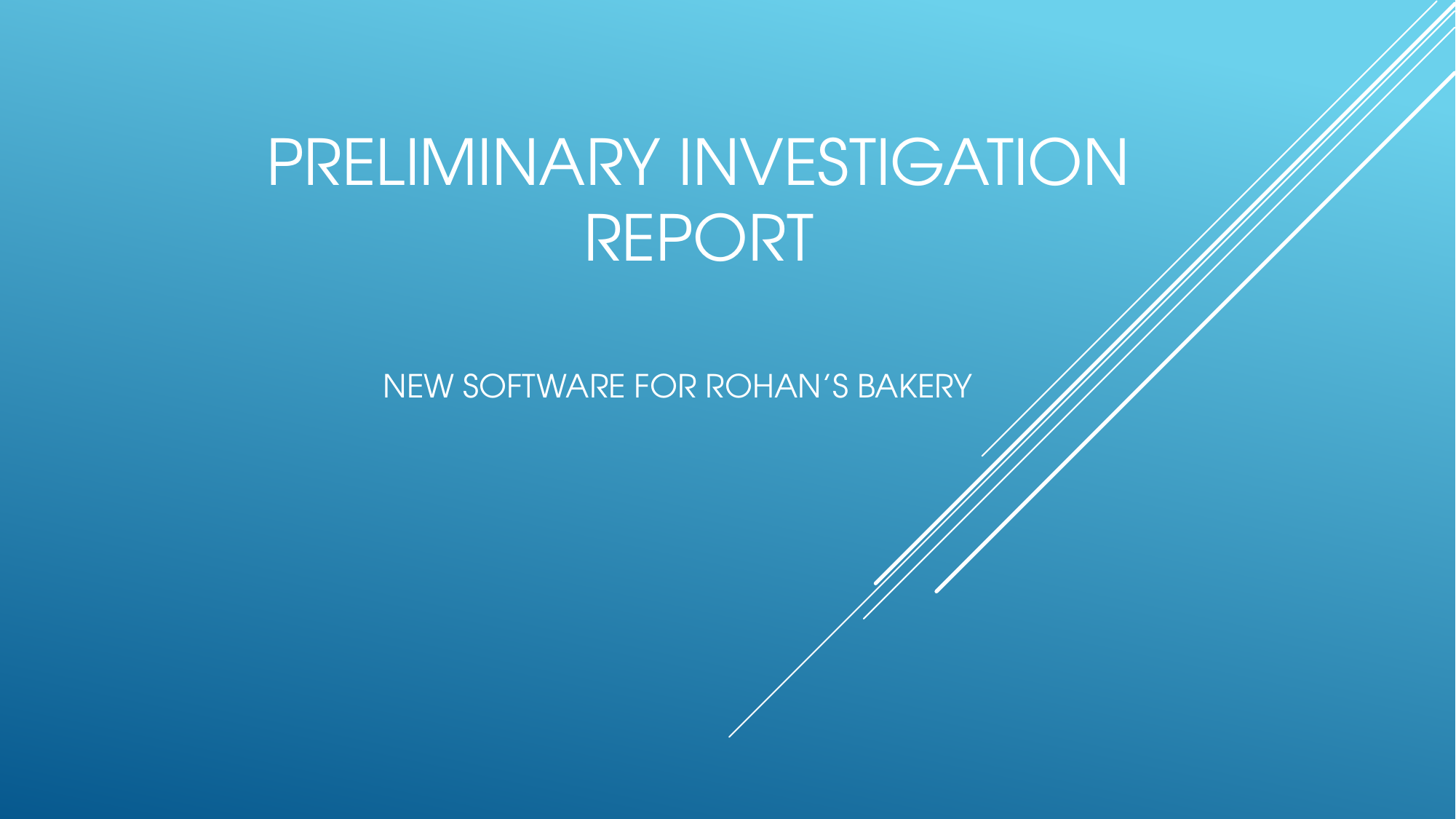

# Preliminary Investigation Report
NEW SOFTWARE FOR ROHAN’S BAKERY